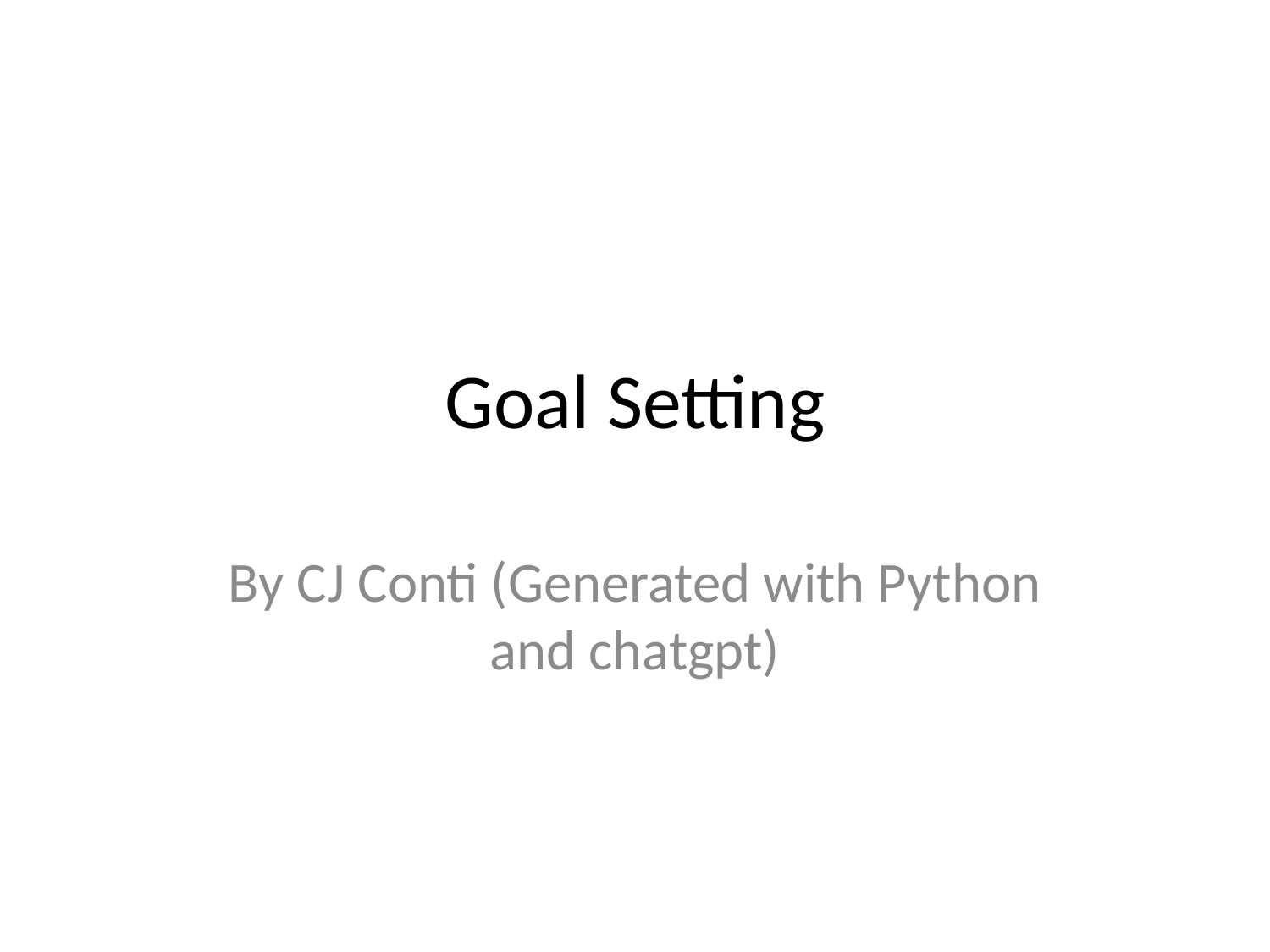

# Goal Setting
By CJ Conti (Generated with Python and chatgpt)